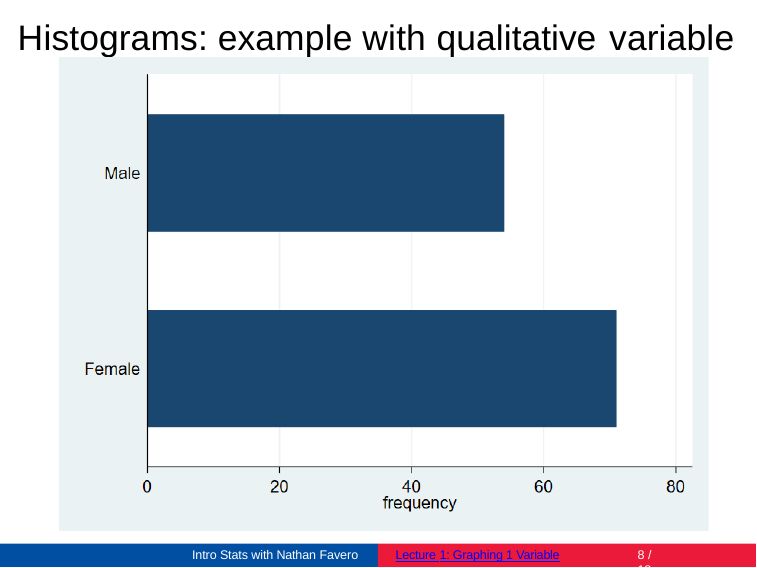

Histograms: example with qualitative variable

Intro Stats with Nathan Favero
Lecture 1: Graphing 1 Variable
8 / 18